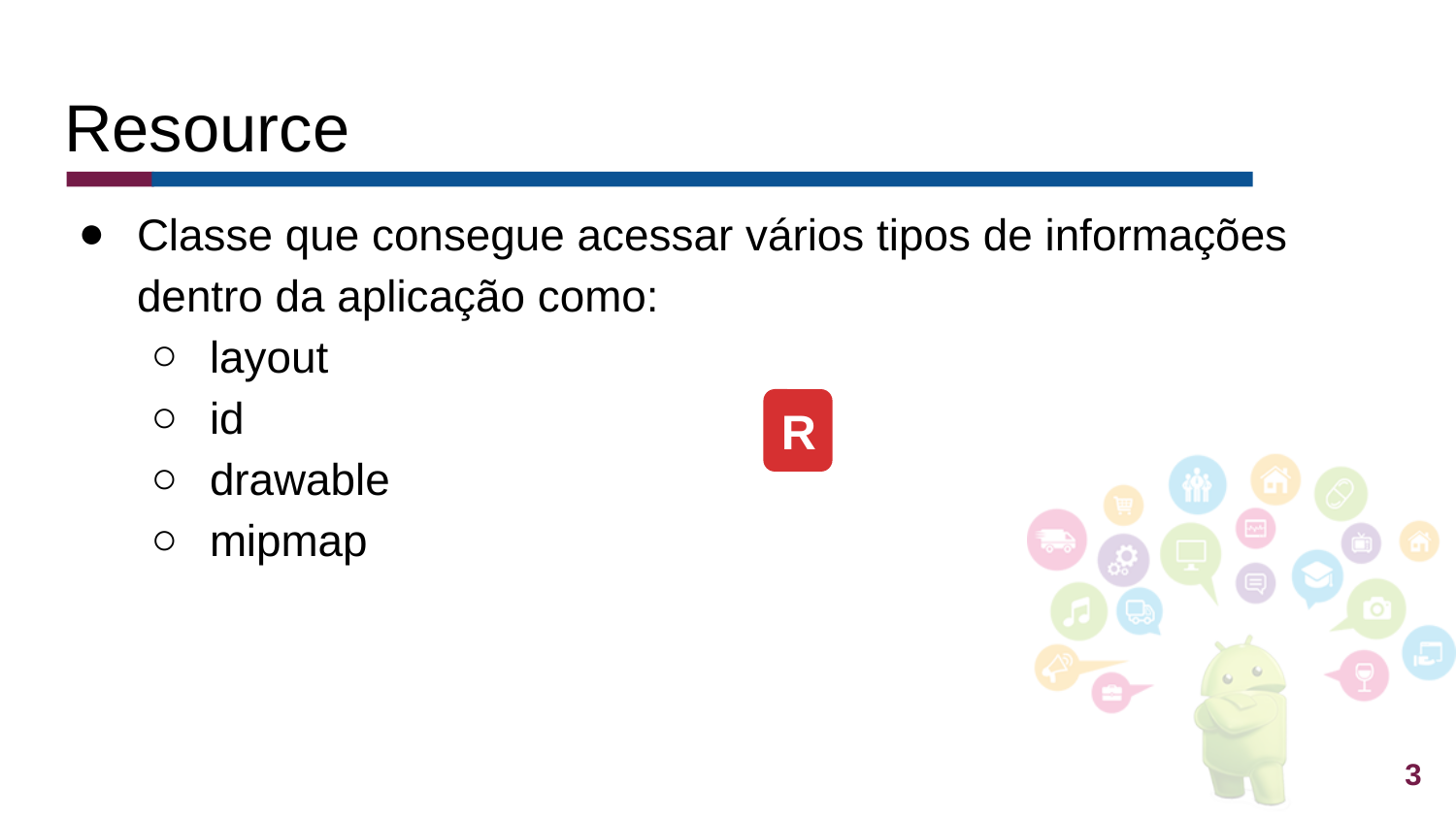

# Resource
Classe que consegue acessar vários tipos de informações dentro da aplicação como:
layout
id
drawable
mipmap
R
3